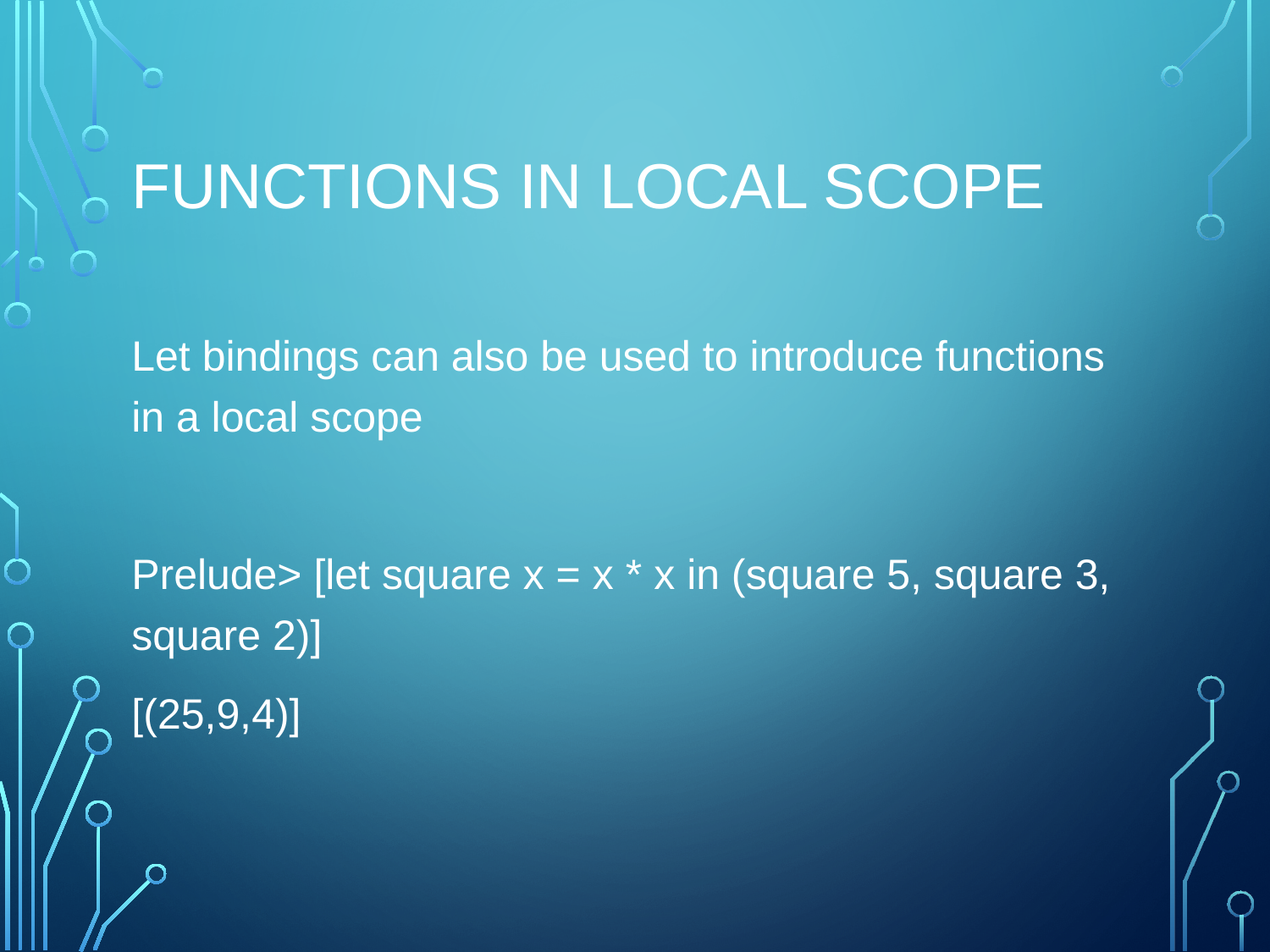

# Functions in Local Scope
Let bindings can also be used to introduce functions in a local scope

Prelude> [let square x = x * x in (square 5, square 3, square 2)]
[(25,9,4)]